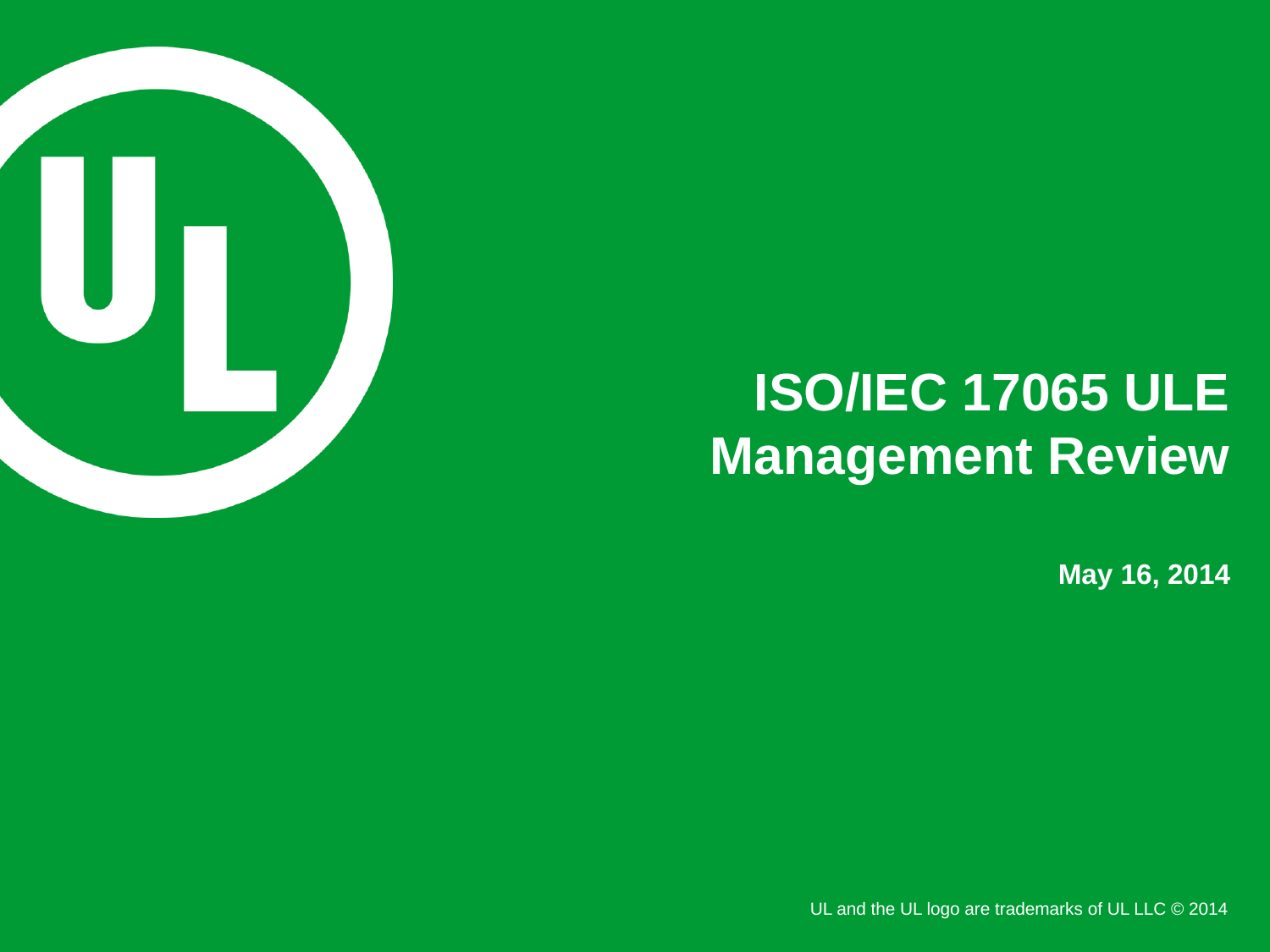

# ISO/IEC 17065 ULE Management Review
May 16, 2014